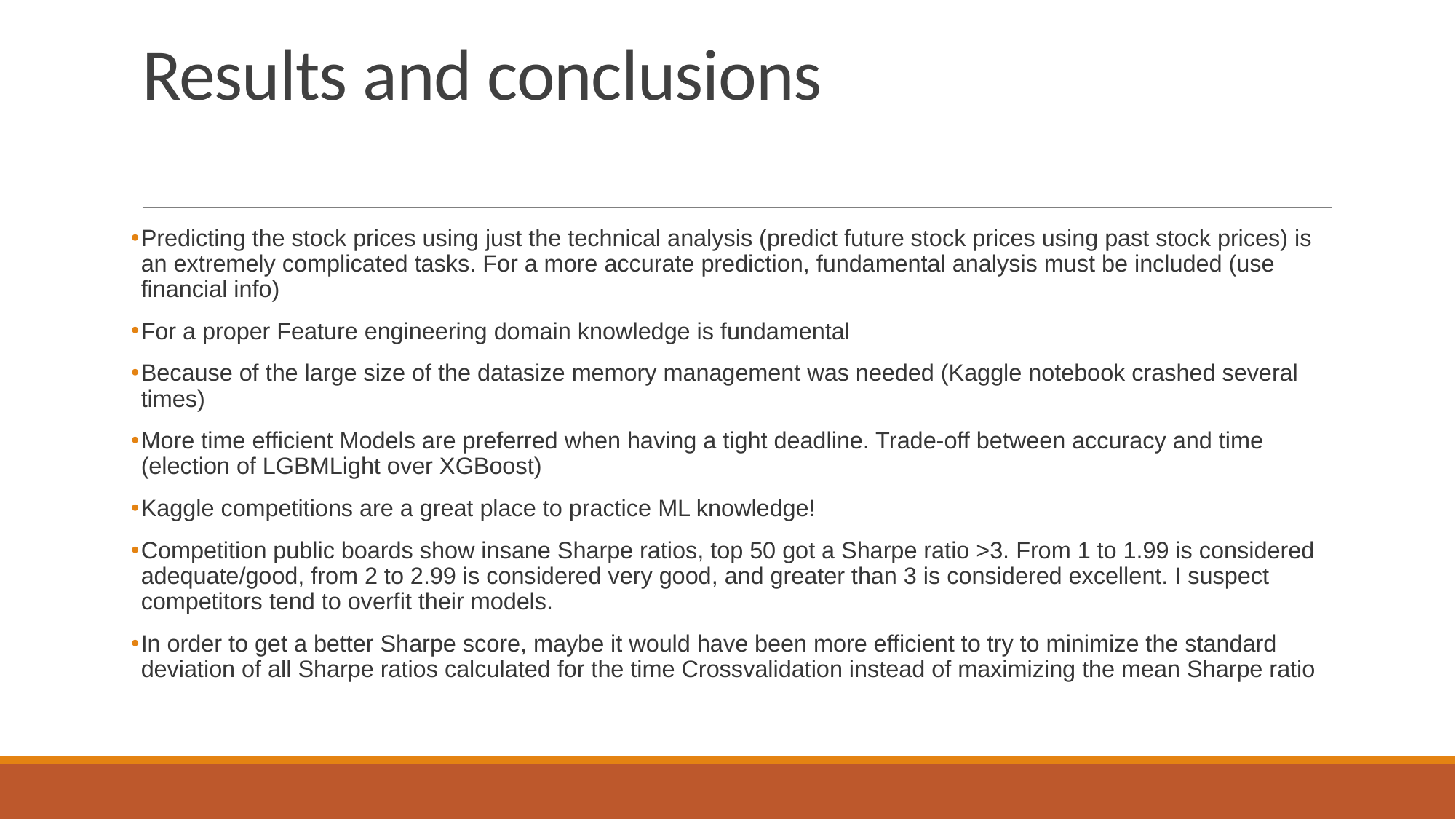

# Results and conclusions
Predicting the stock prices using just the technical analysis (predict future stock prices using past stock prices) is an extremely complicated tasks. For a more accurate prediction, fundamental analysis must be included (use financial info)
For a proper Feature engineering domain knowledge is fundamental
Because of the large size of the datasize memory management was needed (Kaggle notebook crashed several times)
More time efficient Models are preferred when having a tight deadline. Trade-off between accuracy and time (election of LGBMLight over XGBoost)
Kaggle competitions are a great place to practice ML knowledge!
Competition public boards show insane Sharpe ratios, top 50 got a Sharpe ratio >3. From 1 to 1.99 is considered adequate/good, from 2 to 2.99 is considered very good, and greater than 3 is considered excellent. I suspect competitors tend to overfit their models.
In order to get a better Sharpe score, maybe it would have been more efficient to try to minimize the standard deviation of all Sharpe ratios calculated for the time Crossvalidation instead of maximizing the mean Sharpe ratio